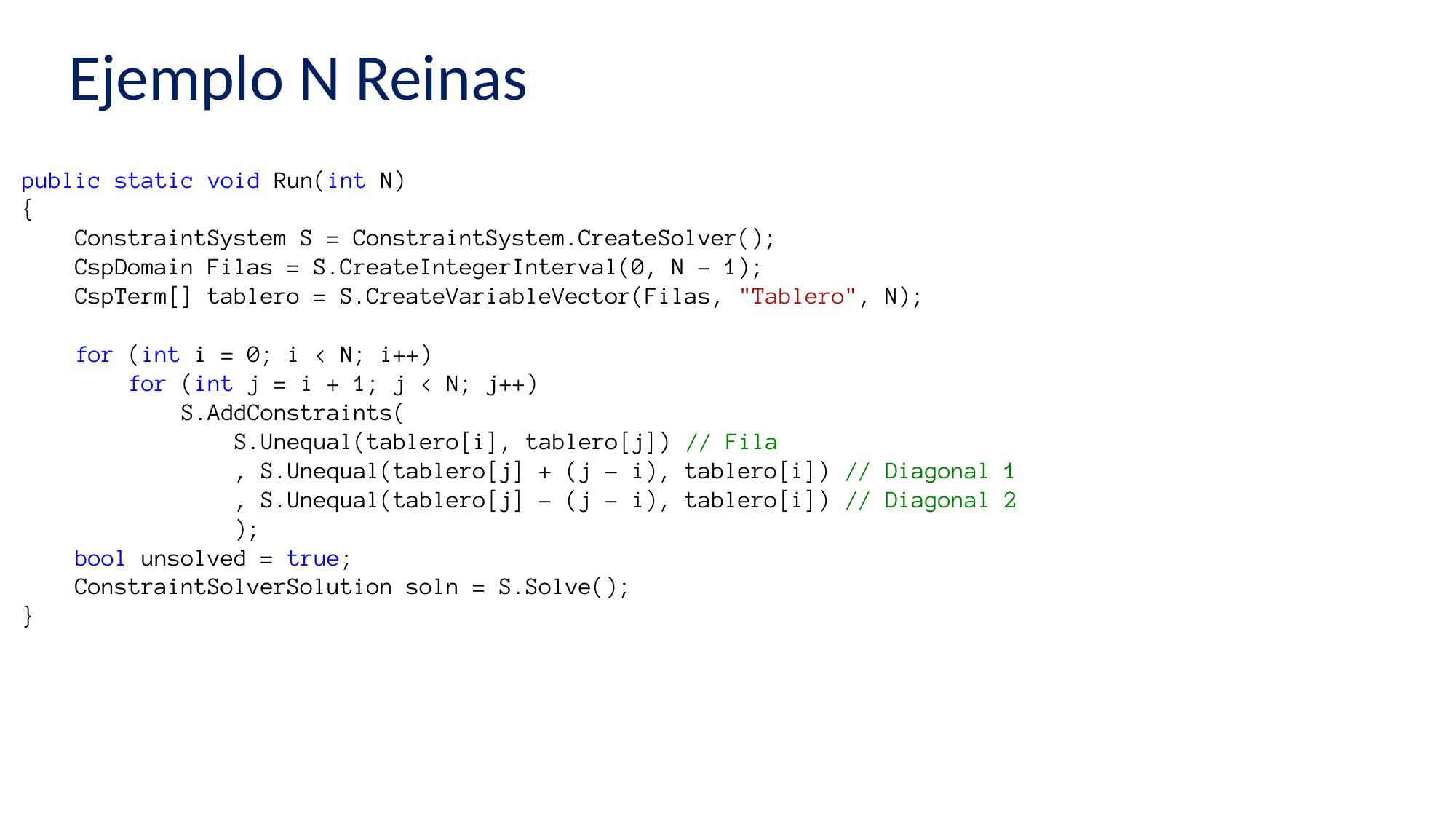

# Ejemplo N Reinas
public static void Run(int N)
{
    ConstraintSystem S = ConstraintSystem.CreateSolver();
    CspDomain Filas = S.CreateIntegerInterval(0, N - 1);
    CspTerm[] tablero = S.CreateVariableVector(Filas, "Tablero", N);

    for (int i = 0; i < N; i++)
        for (int j = i + 1; j < N; j++)
            S.AddConstraints(
                S.Unequal(tablero[i], tablero[j]) // Fila
                , S.Unequal(tablero[j] + (j - i), tablero[i]) // Diagonal 1
                , S.Unequal(tablero[j] - (j - i), tablero[i]) // Diagonal 2
                );
    bool unsolved = true;
    ConstraintSolverSolution soln = S.Solve();
}